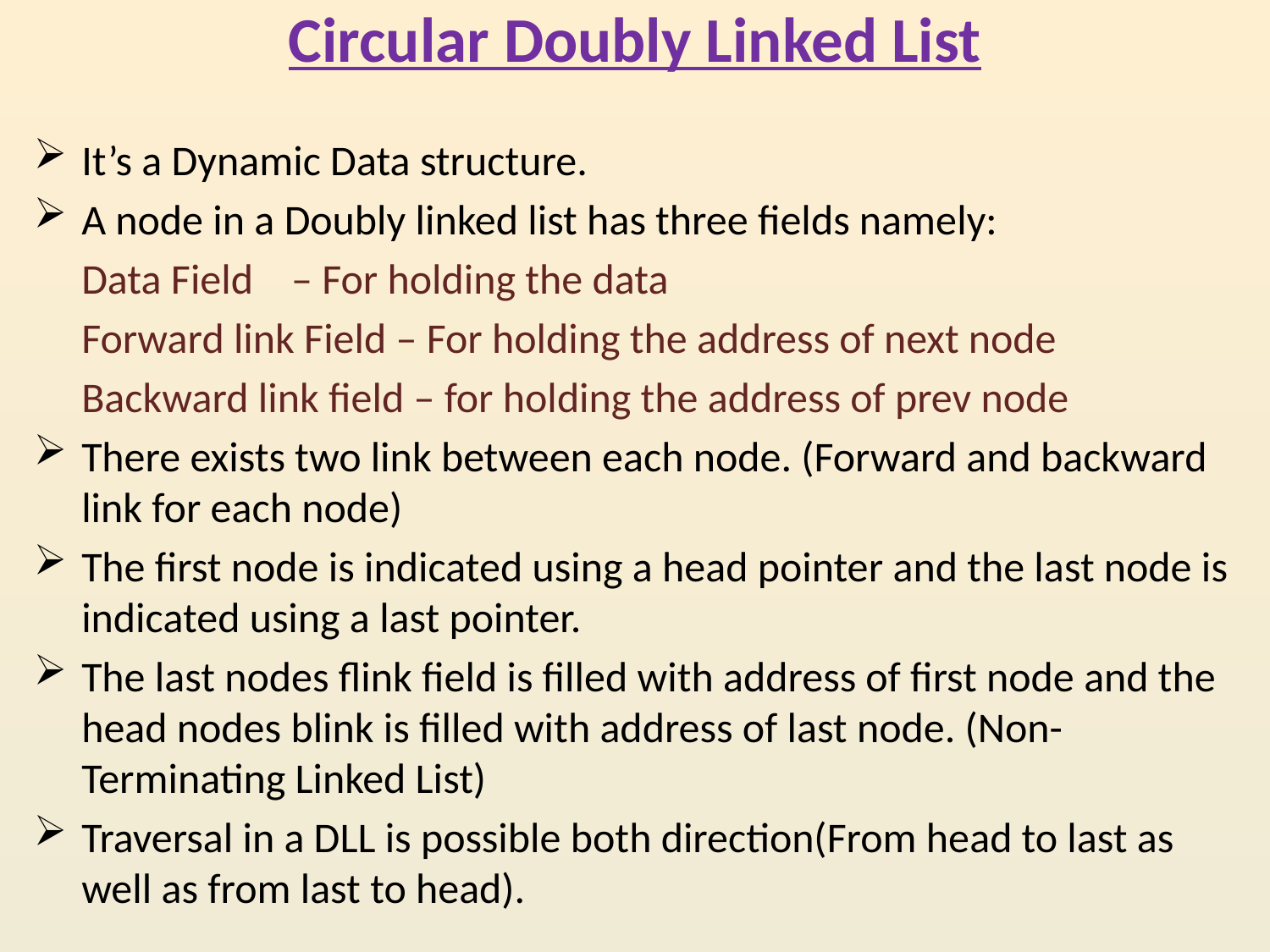

# Circular Doubly Linked List
It’s a Dynamic Data structure.
A node in a Doubly linked list has three fields namely:
	Data Field    – For holding the data
	Forward link Field – For holding the address of next node
	Backward link field – for holding the address of prev node
There exists two link between each node. (Forward and backward link for each node)
The first node is indicated using a head pointer and the last node is indicated using a last pointer.
The last nodes flink field is filled with address of first node and the head nodes blink is filled with address of last node. (Non-Terminating Linked List)
Traversal in a DLL is possible both direction(From head to last as well as from last to head).